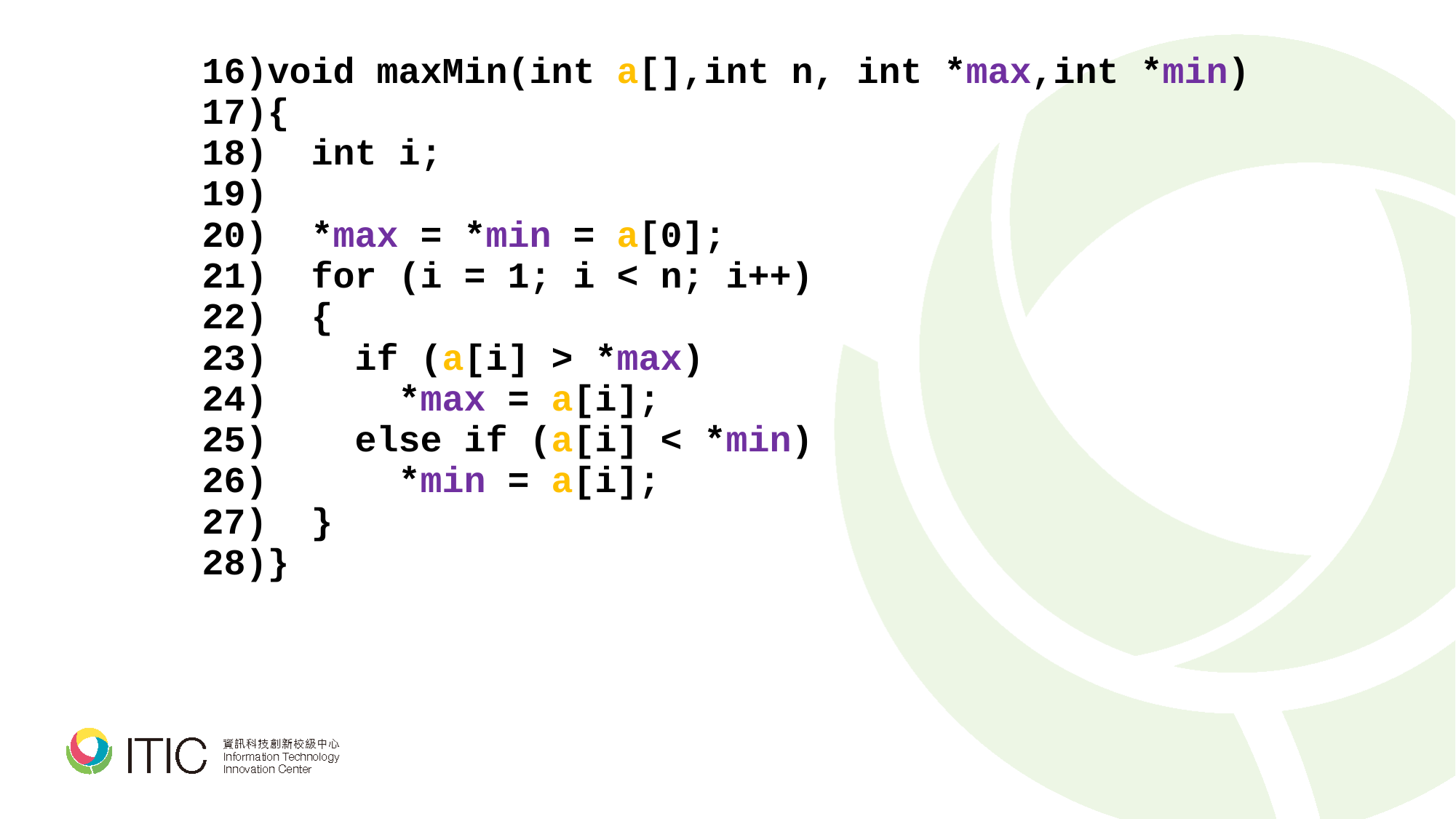

void maxMin(int a[],int n, int *max,int *min)
{
  int i;

  *max = *min = a[0];
  for (i = 1; i < n; i++)
  {
    if (a[i] > *max)
      *max = a[i];
    else if (a[i] < *min)
      *min = a[i];
  }
}